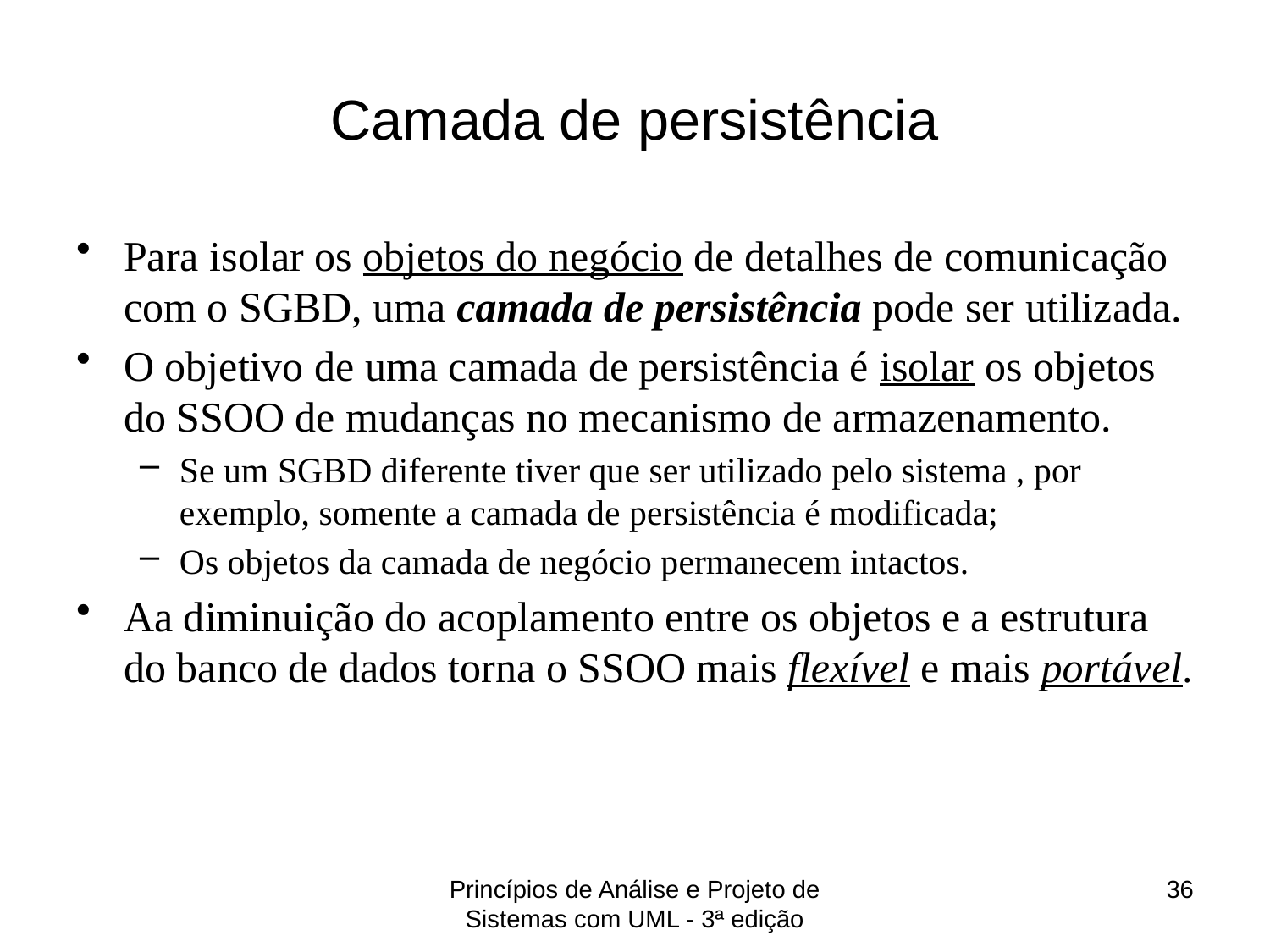

# Camada de persistência
Para isolar os objetos do negócio de detalhes de comunicação com o SGBD, uma camada de persistência pode ser utilizada.
O objetivo de uma camada de persistência é isolar os objetos do SSOO de mudanças no mecanismo de armazenamento.
Se um SGBD diferente tiver que ser utilizado pelo sistema , por exemplo, somente a camada de persistência é modificada;
Os objetos da camada de negócio permanecem intactos.
Aa diminuição do acoplamento entre os objetos e a estrutura do banco de dados torna o SSOO mais flexível e mais portável.
Princípios de Análise e Projeto de Sistemas com UML - 3ª edição
36